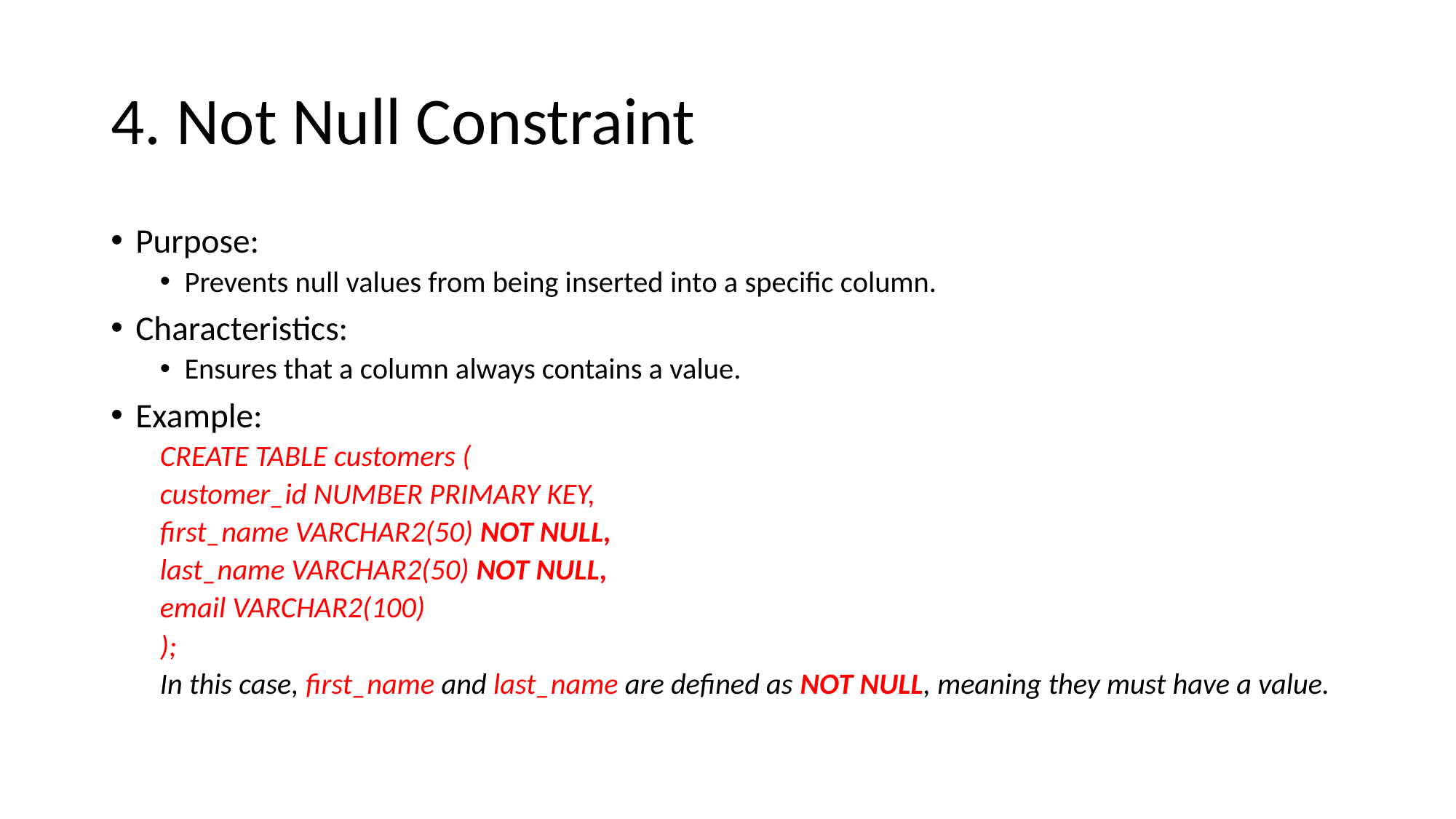

# 4. Not Null Constraint
Purpose:
Prevents null values from being inserted into a specific column.
Characteristics:
Ensures that a column always contains a value.
Example:
CREATE TABLE customers (
customer_id NUMBER PRIMARY KEY,
first_name VARCHAR2(50) NOT NULL,
last_name VARCHAR2(50) NOT NULL,
email VARCHAR2(100)
);
In this case, first_name and last_name are defined as NOT NULL, meaning they must have a value.